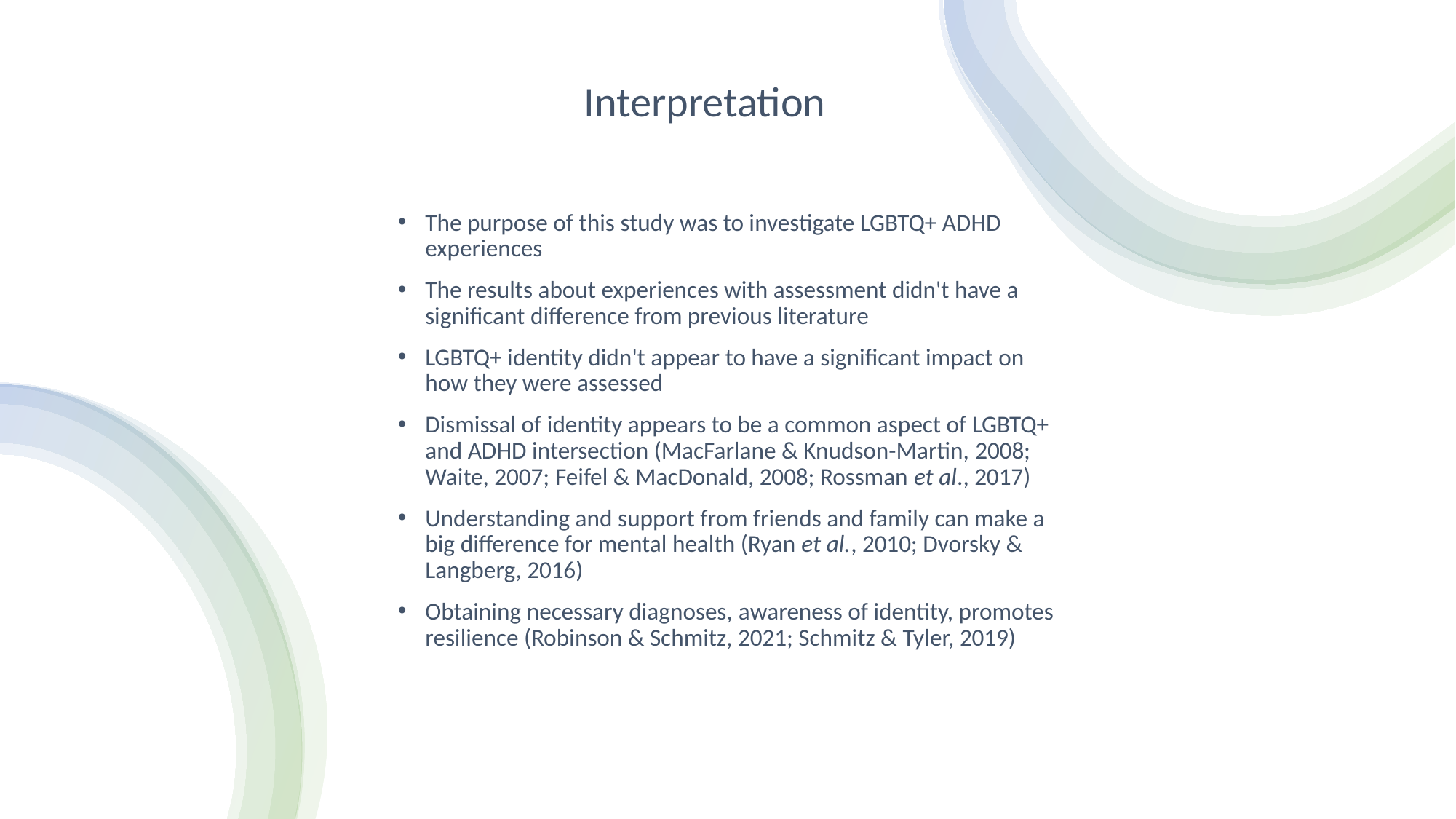

# Interpretation

The purpose of this study was to investigate LGBTQ+ ADHD experiences
The results about experiences with assessment didn't have a significant difference from previous literature
LGBTQ+ identity didn't appear to have a significant impact on how they were assessed
Dismissal of identity appears to be a common aspect of LGBTQ+ and ADHD intersection (MacFarlane & Knudson-Martin, 2008; Waite, 2007; Feifel & MacDonald, 2008; Rossman et al., 2017)
Understanding and support from friends and family can make a big difference for mental health (Ryan et al., 2010; Dvorsky & Langberg, 2016)
Obtaining necessary diagnoses, awareness of identity, promotes resilience (Robinson & Schmitz, 2021; Schmitz & Tyler, 2019)